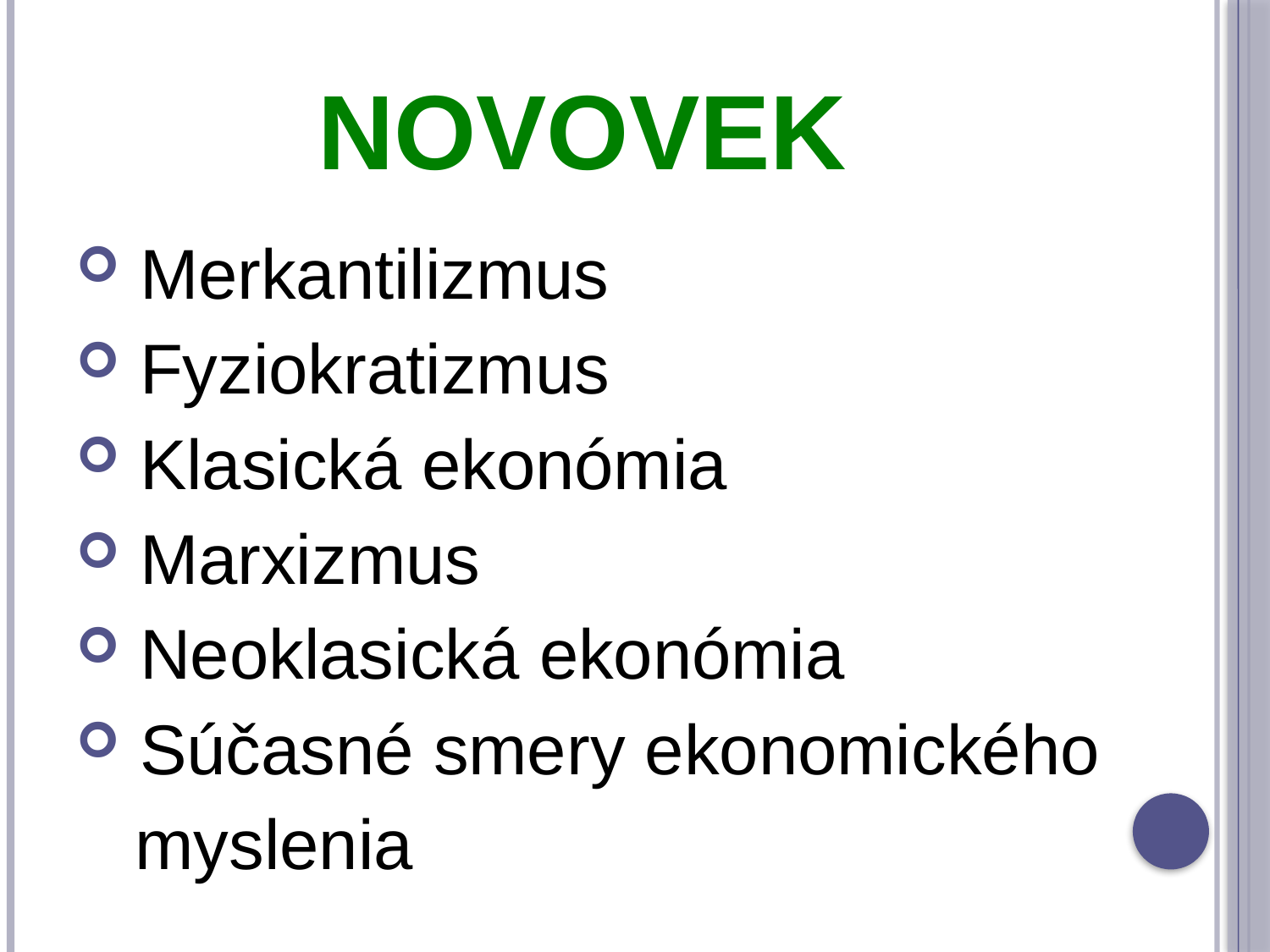

# NOVOVEK
 Merkantilizmus
 Fyziokratizmus
 Klasická ekonómia
 Marxizmus
 Neoklasická ekonómia
 Súčasné smery ekonomického
   myslenia